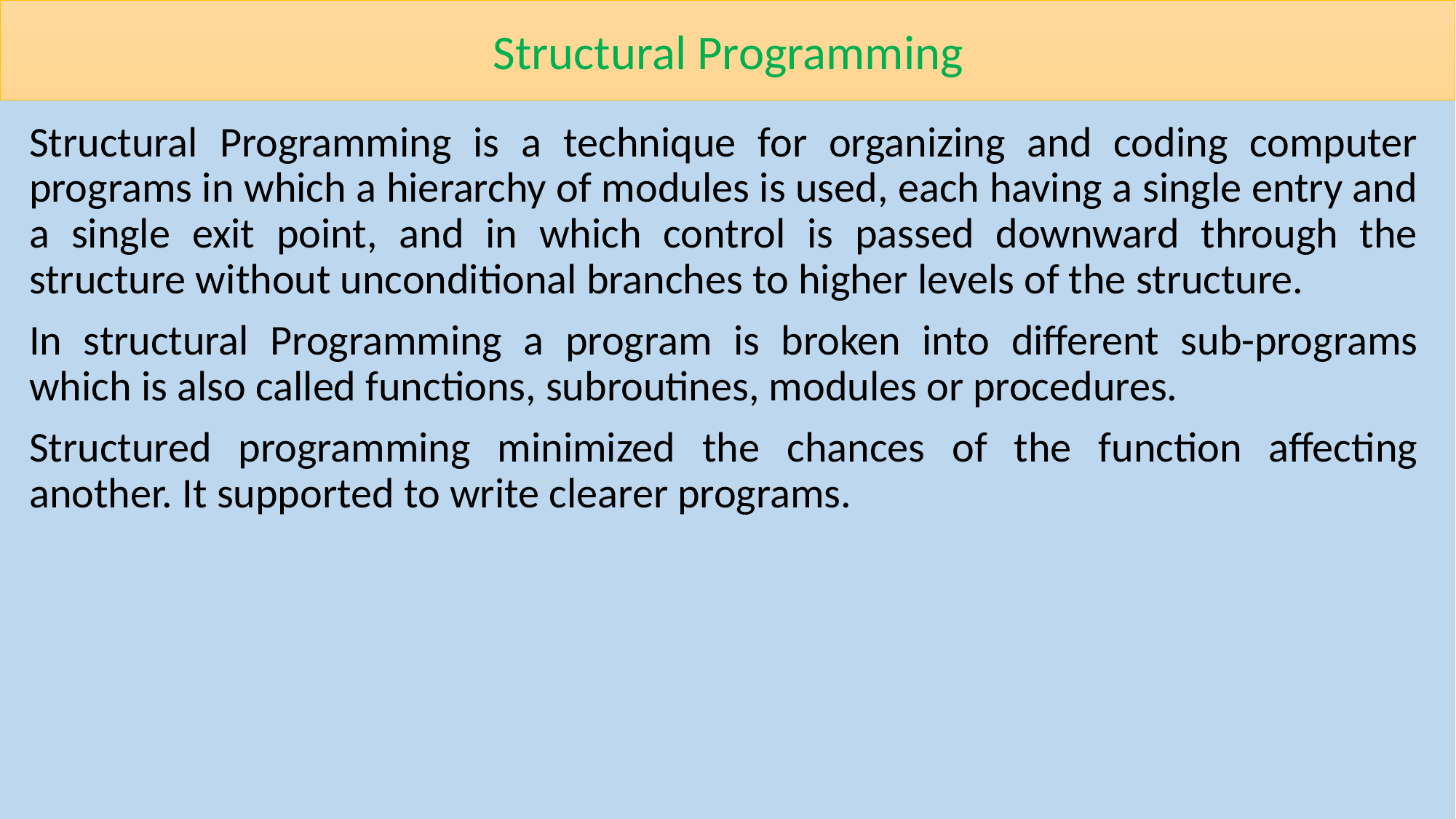

# Structural Programming
Structural Programming is a technique for organizing and coding computer programs in which a hierarchy of modules is used, each having a single entry and a single exit point, and in which control is passed downward through the structure without unconditional branches to higher levels of the structure.
In structural Programming a program is broken into different sub-programs which is also called functions, subroutines, modules or procedures.
Structured programming minimized the chances of the function affecting another. It supported to write clearer programs.